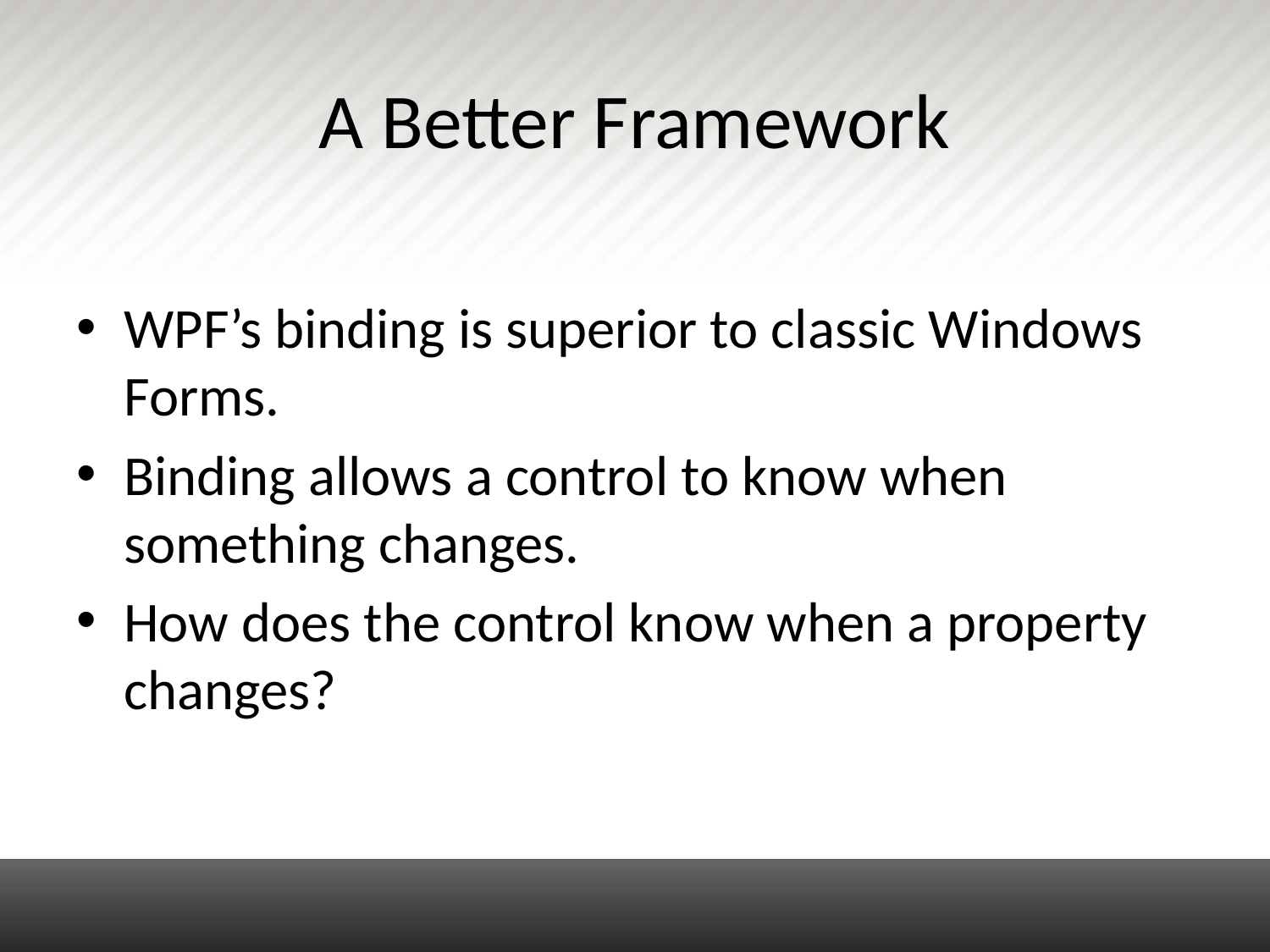

# A Better Framework
WPF’s binding is superior to classic Windows Forms.
Binding allows a control to know when something changes.
How does the control know when a property changes?